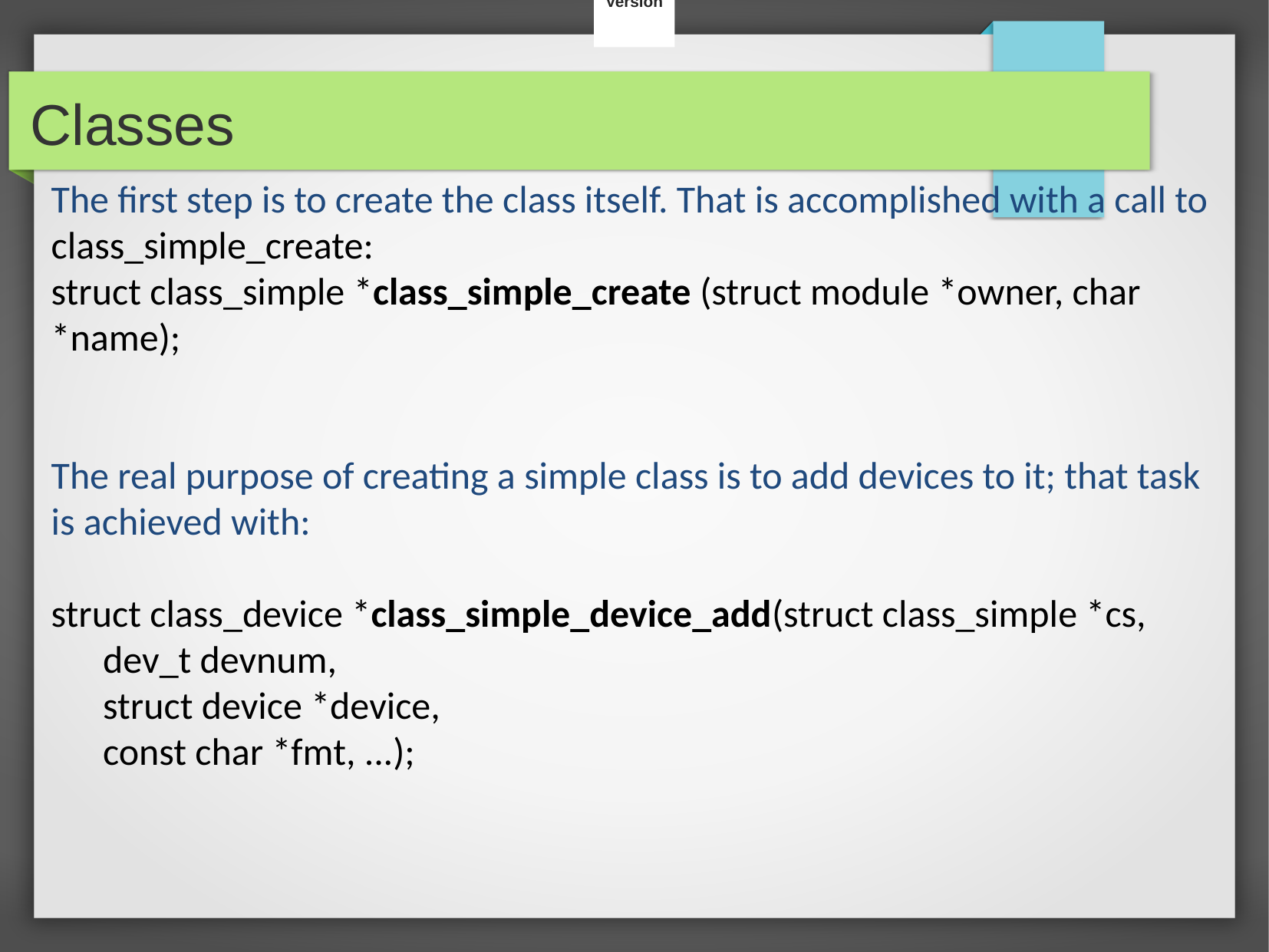

Version

Classes
The first step is to create the class itself. That is accomplished with a call to class_simple_create:
struct class_simple *class_simple_create (struct module *owner, char *name);

The real purpose of creating a simple class is to add devices to it; that task is achieved with:

struct class_device *class_simple_device_add(struct class_simple *cs,
      dev_t devnum,
      struct device *device,
      const char *fmt, ...);